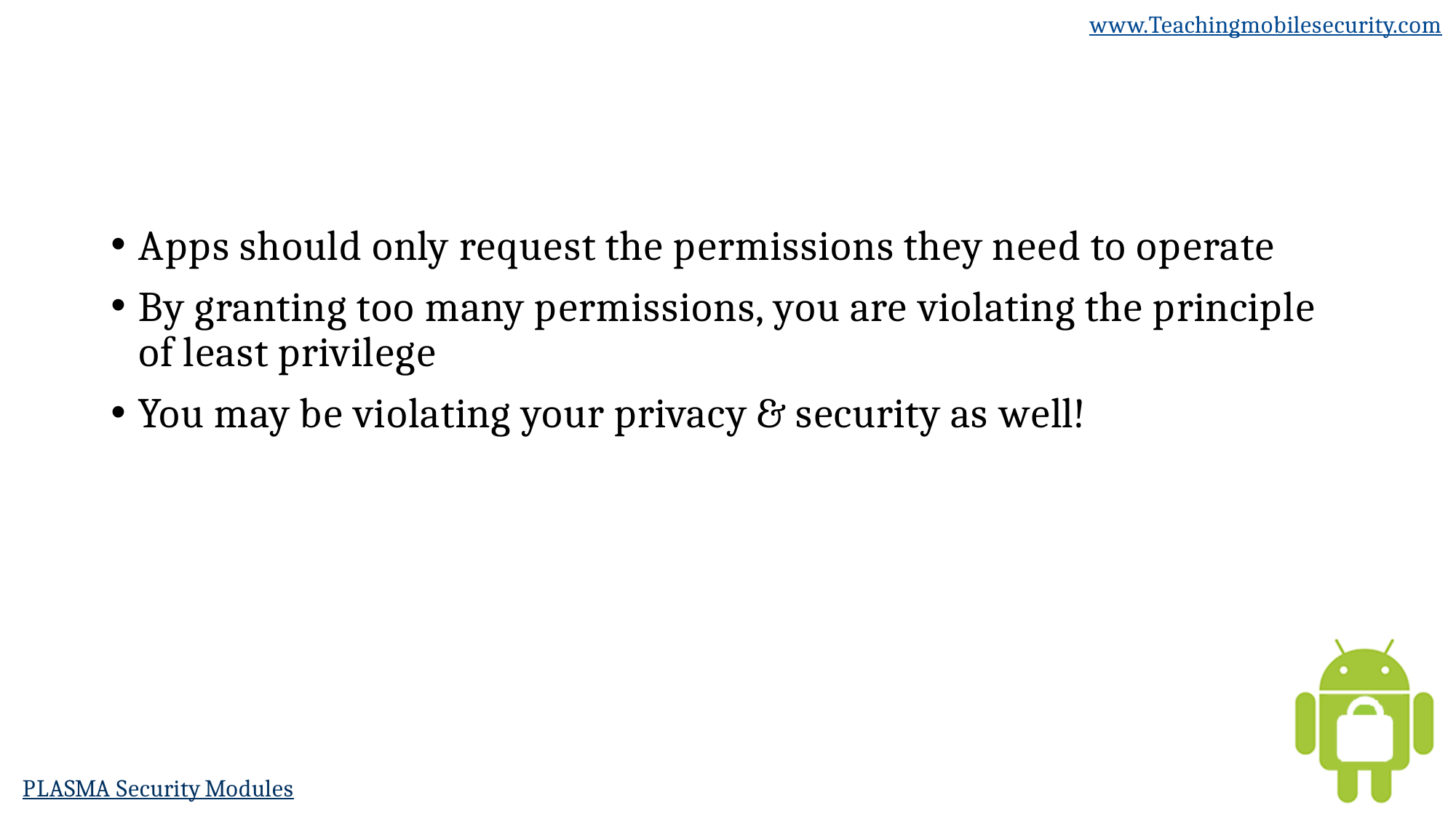

#
Apps should only request the permissions they need to operate
By granting too many permissions, you are violating the principle of least privilege
You may be violating your privacy & security as well!